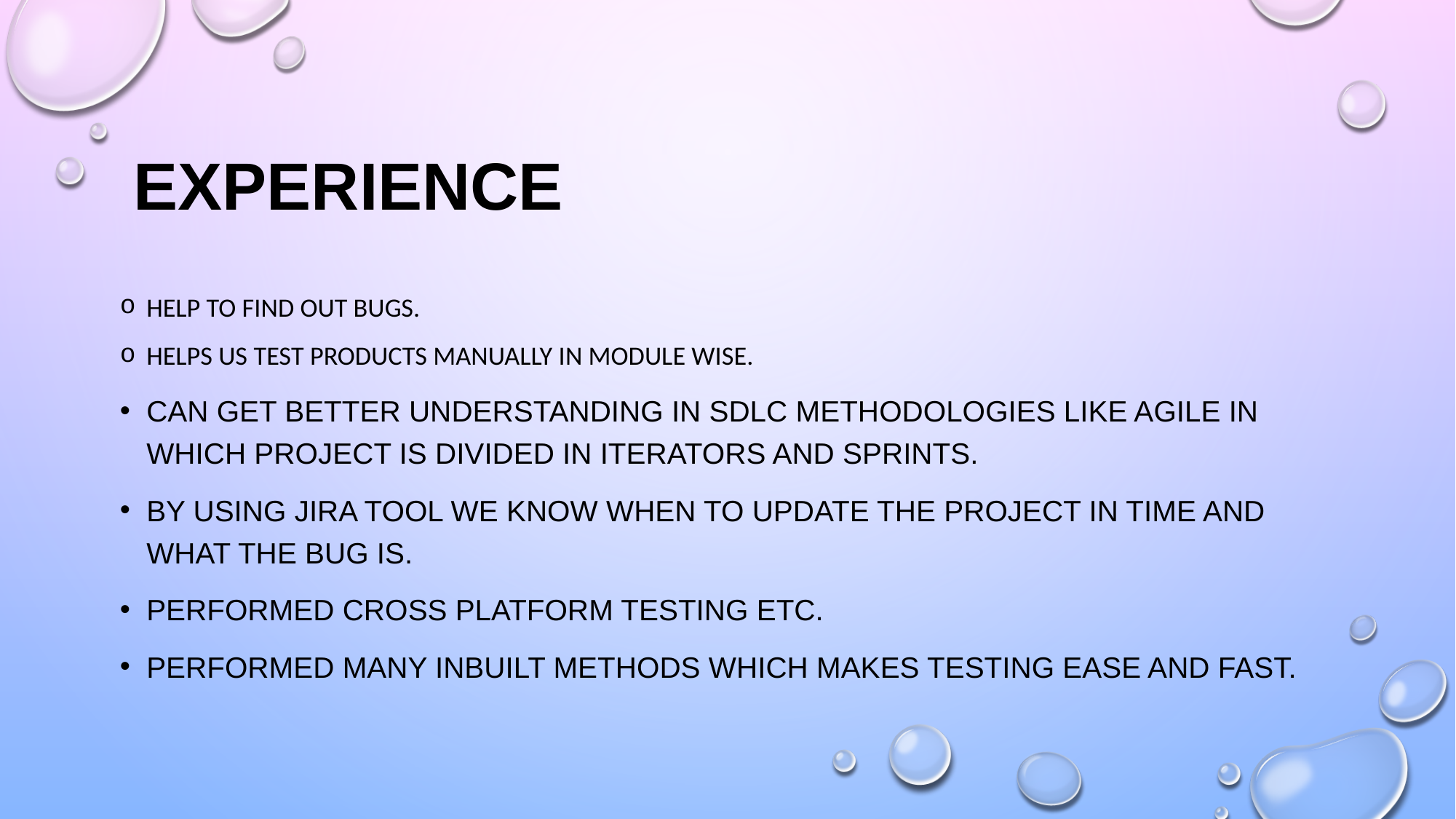

# Experience
Help to find out bugs.
Helps us test products manually in module wise.
Can get better understanding in sdlc methodologies like agile in which project is divided in iterators and sprints.
By using jira tool we know when to update the project in time and what the bug is.
Performed cross platform testing etc.
Performed many inbuilt methods which makes testing ease and fast.